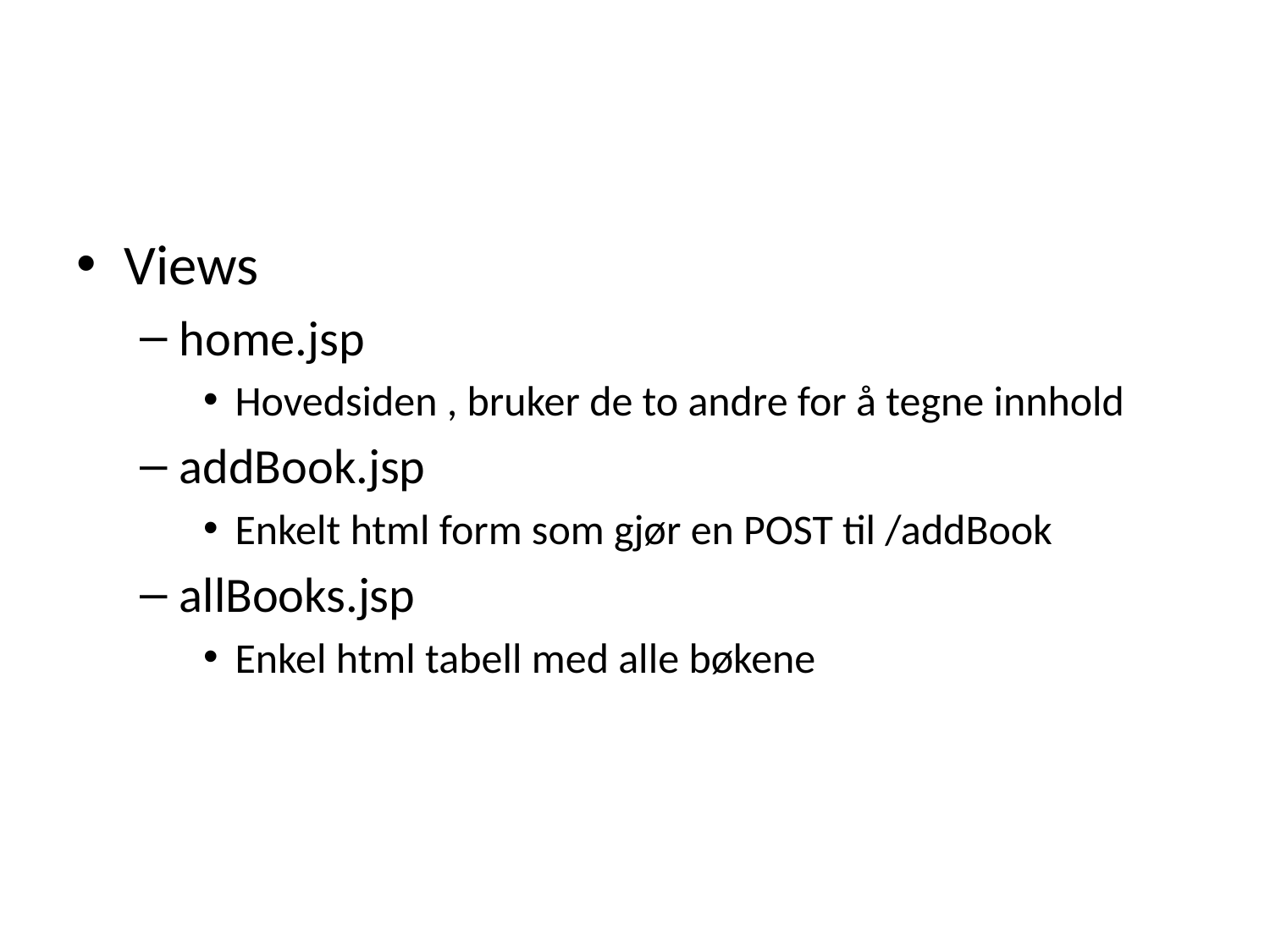

#
Views
home.jsp
Hovedsiden , bruker de to andre for å tegne innhold
addBook.jsp
Enkelt html form som gjør en POST til /addBook
allBooks.jsp
Enkel html tabell med alle bøkene